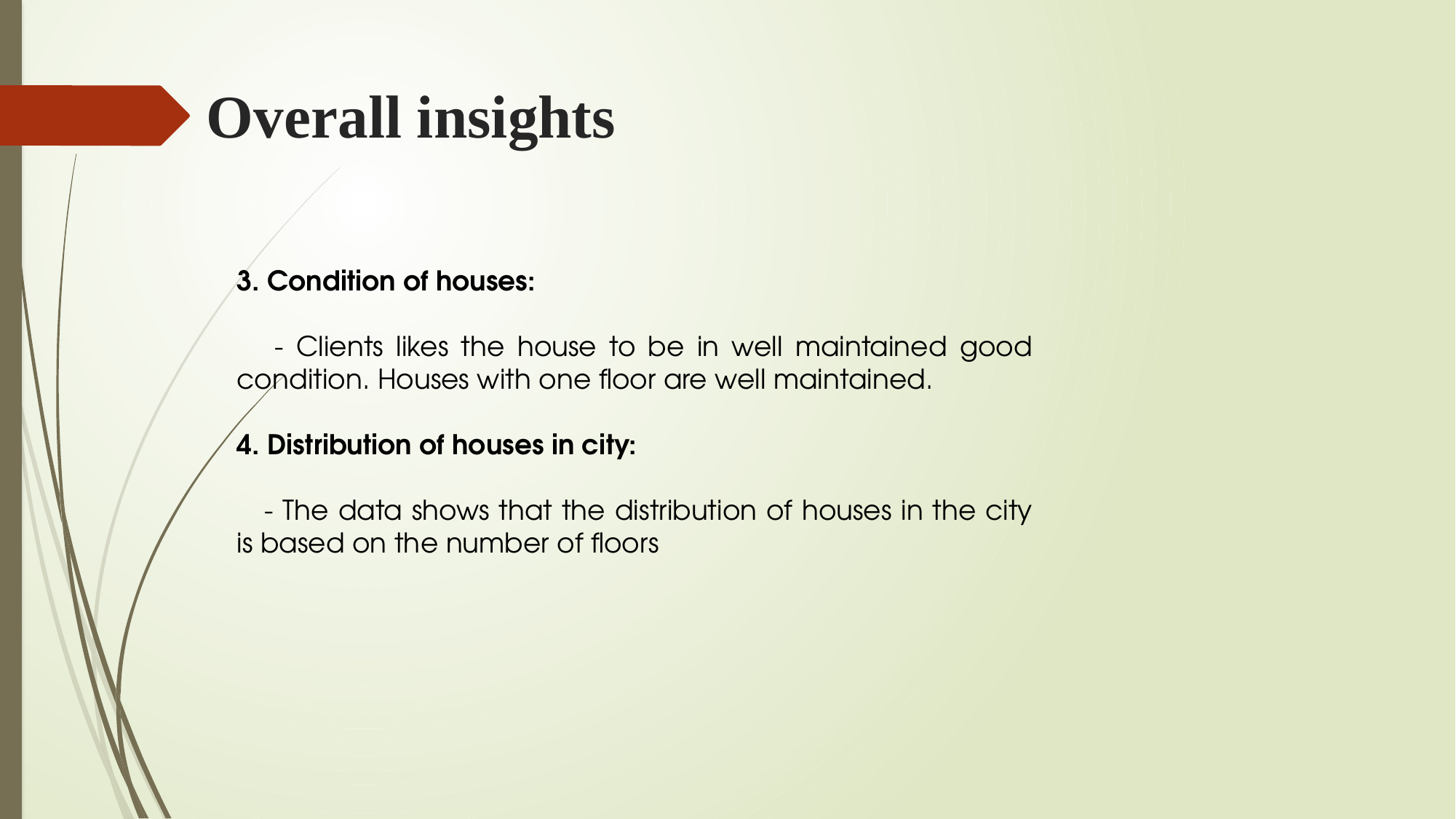

# Overall insights
3. Condition of houses:

   - Clients likes the house to be in well maintained good condition. Houses with one floor are well maintained.

4. Distribution of houses in city:

   - The data shows that the distribution of houses in the city is based on the number of floors